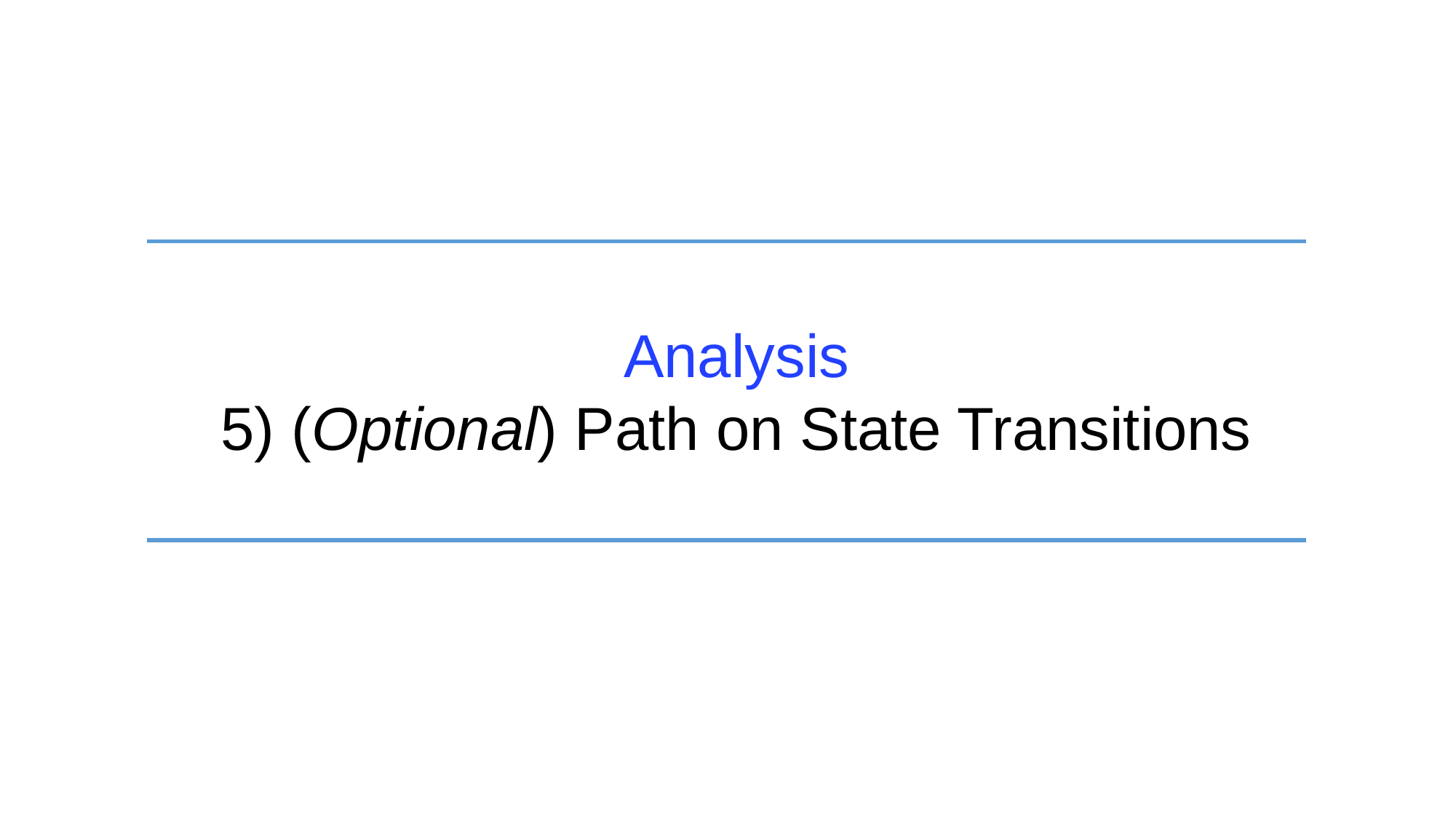

Analysis
5) (Optional) Path on State Transitions